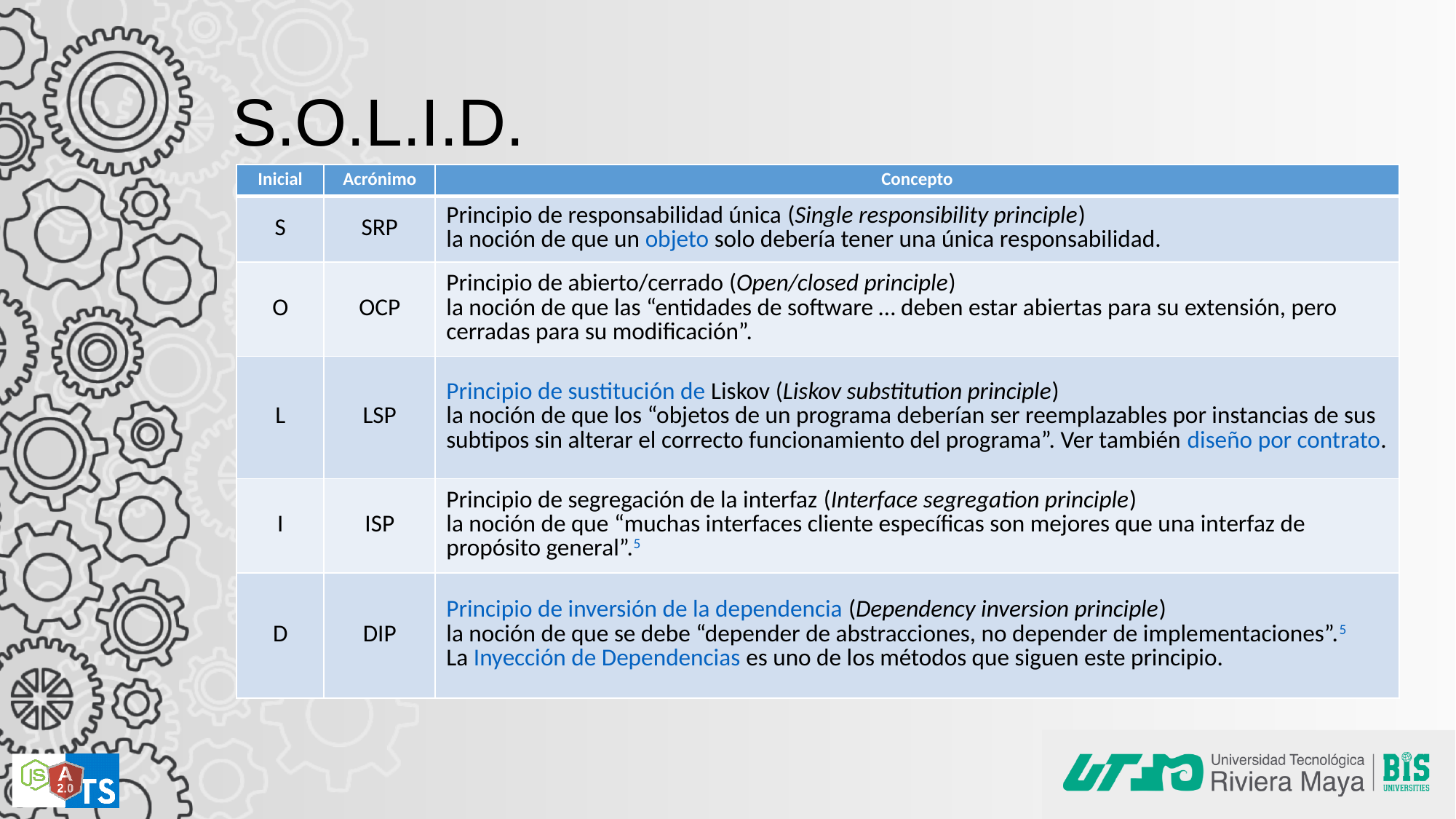

# S.O.L.I.D.
| Inicial | Acrónimo | Concepto |
| --- | --- | --- |
| S | SRP | Principio de responsabilidad única (Single responsibility principle) la noción de que un objeto solo debería tener una única responsabilidad. |
| O | OCP | Principio de abierto/cerrado (Open/closed principle) la noción de que las “entidades de software … deben estar abiertas para su extensión, pero cerradas para su modificación”. |
| L | LSP | Principio de sustitución de Liskov (Liskov substitution principle) la noción de que los “objetos de un programa deberían ser reemplazables por instancias de sus subtipos sin alterar el correcto funcionamiento del programa”. Ver también diseño por contrato. |
| I | ISP | Principio de segregación de la interfaz (Interface segregation principle) la noción de que “muchas interfaces cliente específicas son mejores que una interfaz de propósito general”.5​ |
| D | DIP | Principio de inversión de la dependencia (Dependency inversion principle) la noción de que se debe “depender de abstracciones, no depender de implementaciones”.5​ La Inyección de Dependencias es uno de los métodos que siguen este principio. |